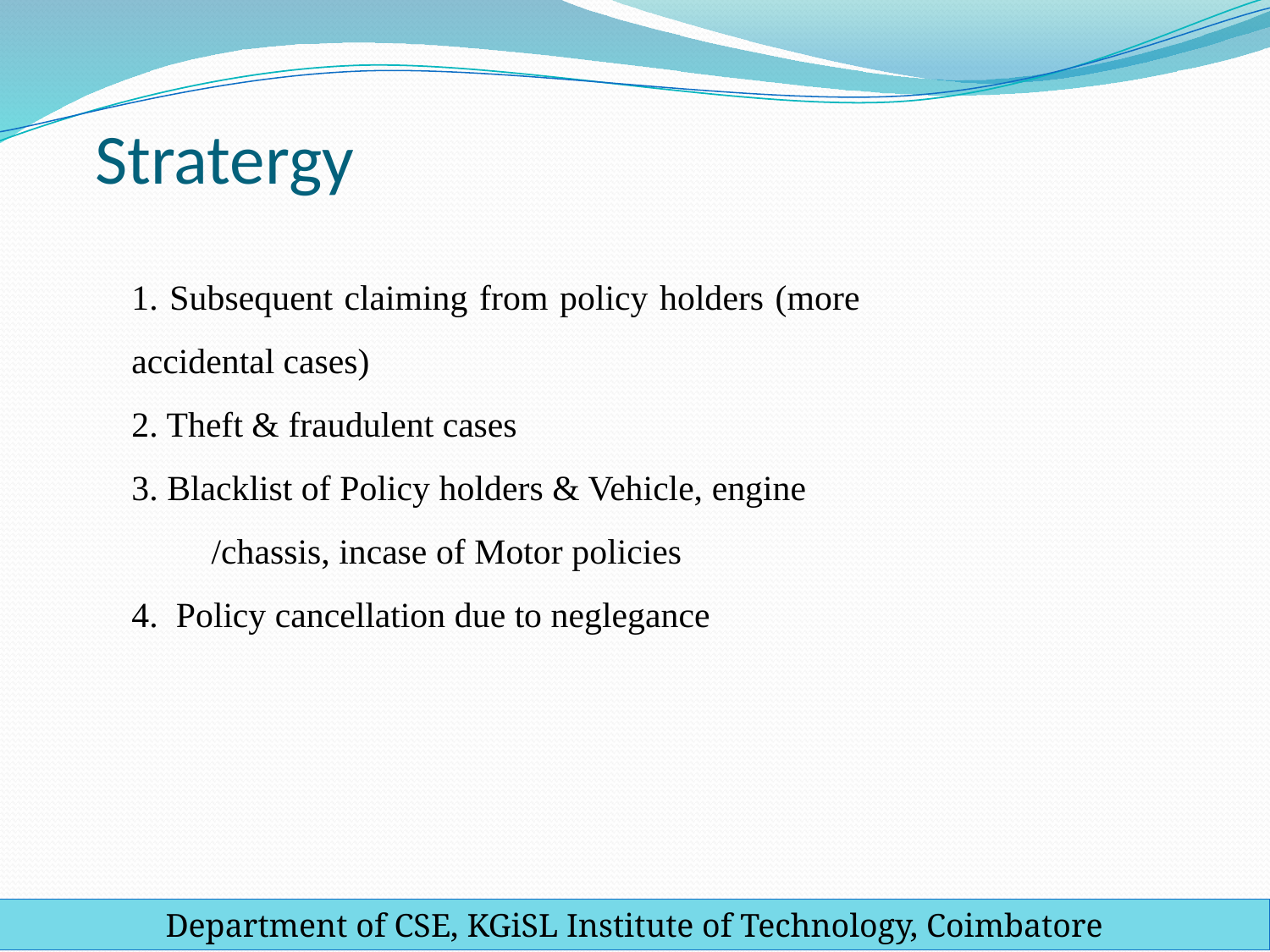

# Stratergy
1. Subsequent claiming from policy holders (more accidental cases)
2. Theft & fraudulent cases
3. Blacklist of Policy holders & Vehicle, engine                /chassis, incase of Motor policies
4.  Policy cancellation due to neglegance

Department of CSE, KGiSL Institute of Technology, Coimbatore